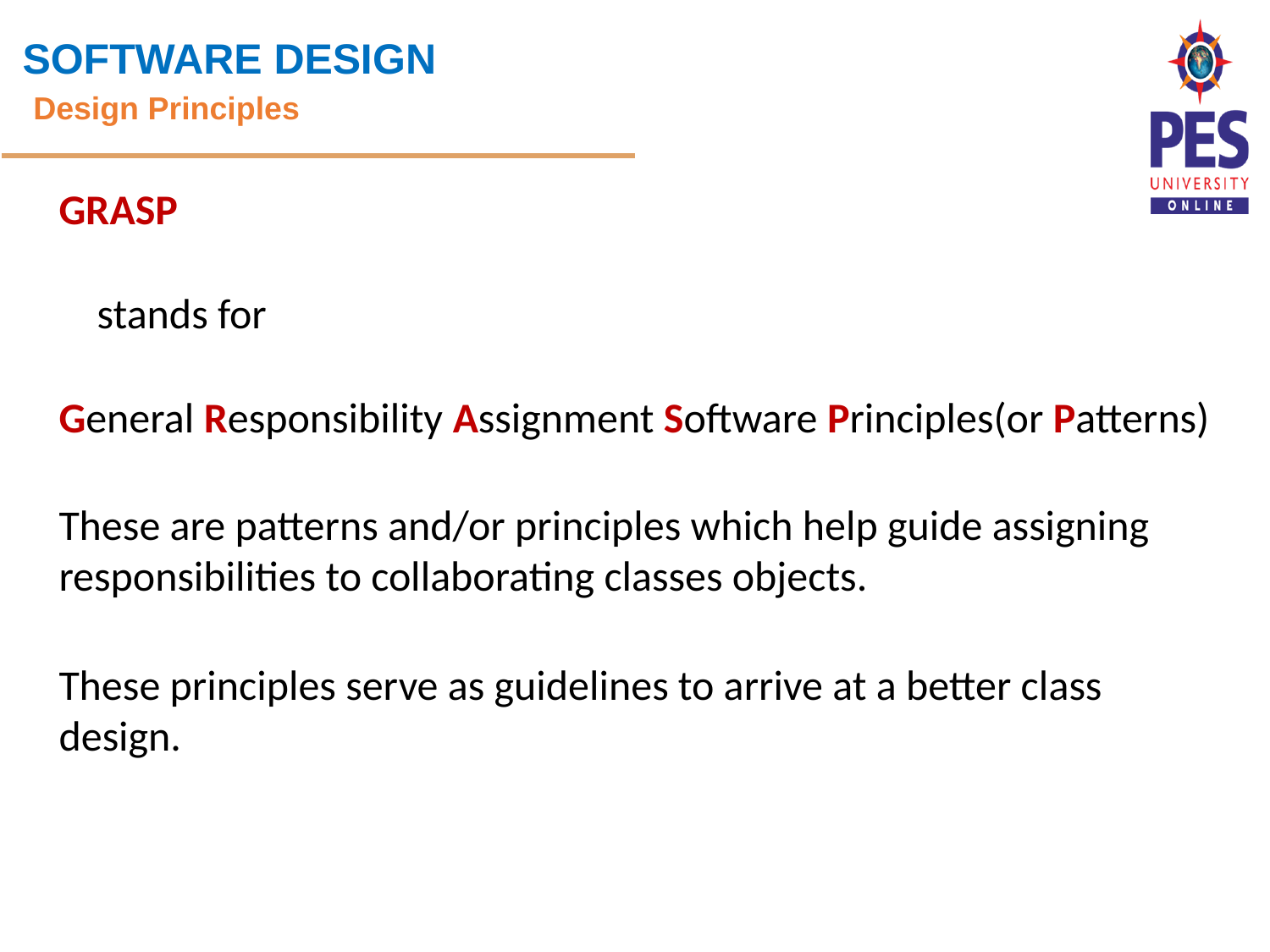

Design Principles
GRASP

    stands for

General Responsibility Assignment Software Principles(or Patterns)

These are patterns and/or principles which help guide assigning responsibilities to collaborating classes objects.

These principles serve as guidelines to arrive at a better class design.